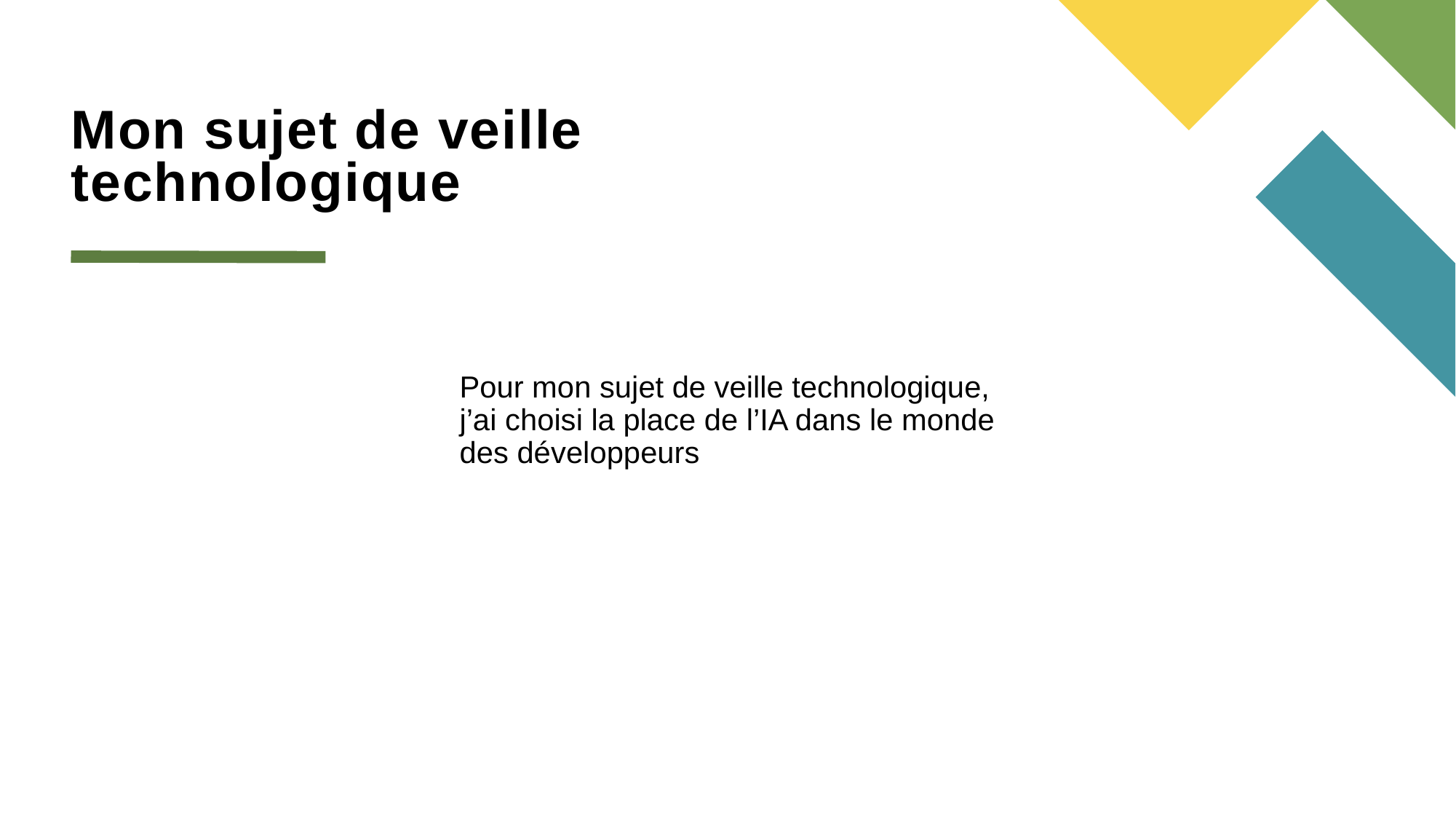

# Mon sujet de veille technologique
Pour mon sujet de veille technologique, j’ai choisi la place de l’IA dans le monde des développeurs